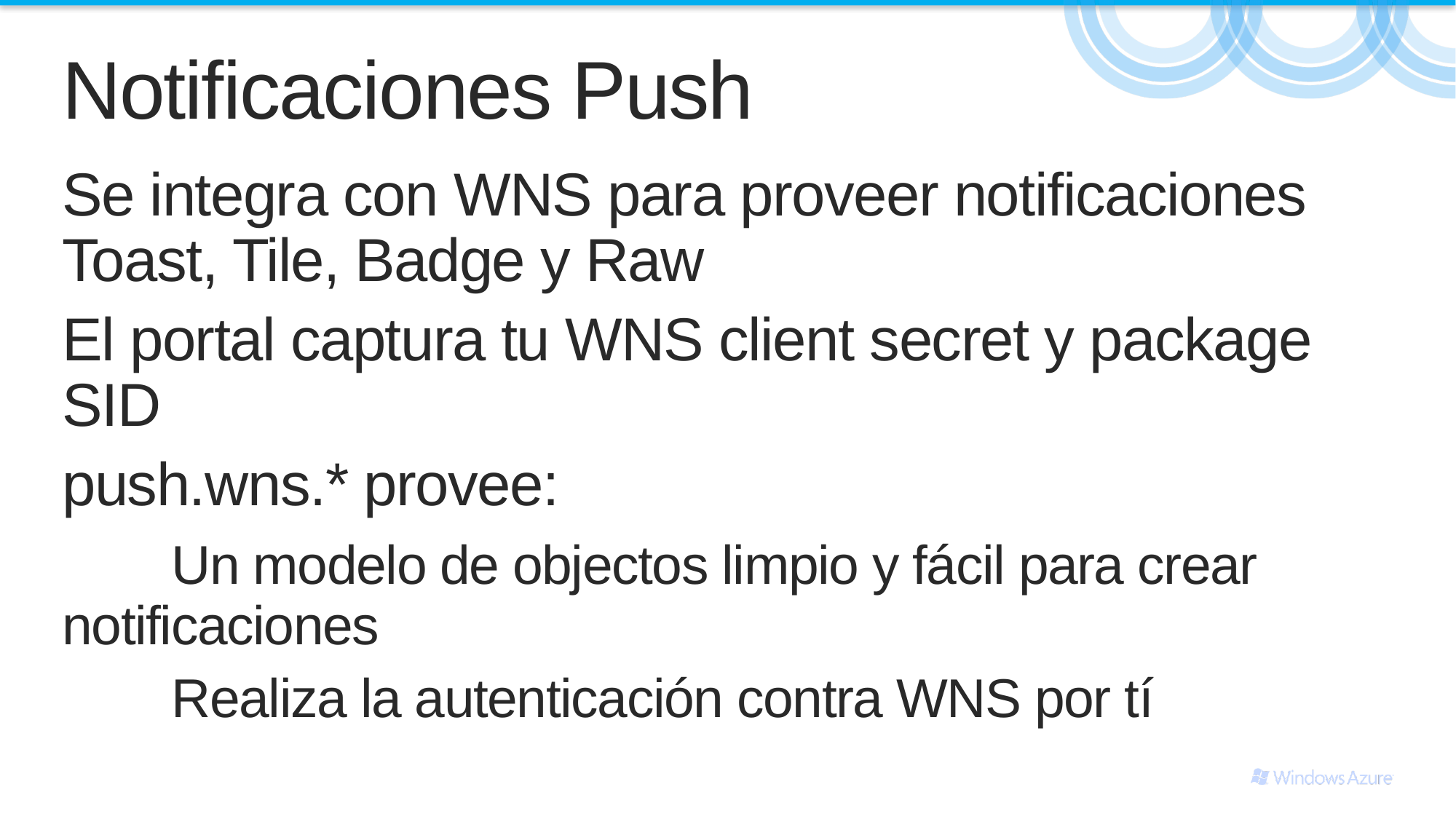

# Notificaciones Push
Se integra con WNS para proveer notificaciones Toast, Tile, Badge y Raw
El portal captura tu WNS client secret y package SID
push.wns.* provee:
	Un modelo de objectos limpio y fácil para crear       notificaciones
	Realiza la autenticación contra WNS por tí